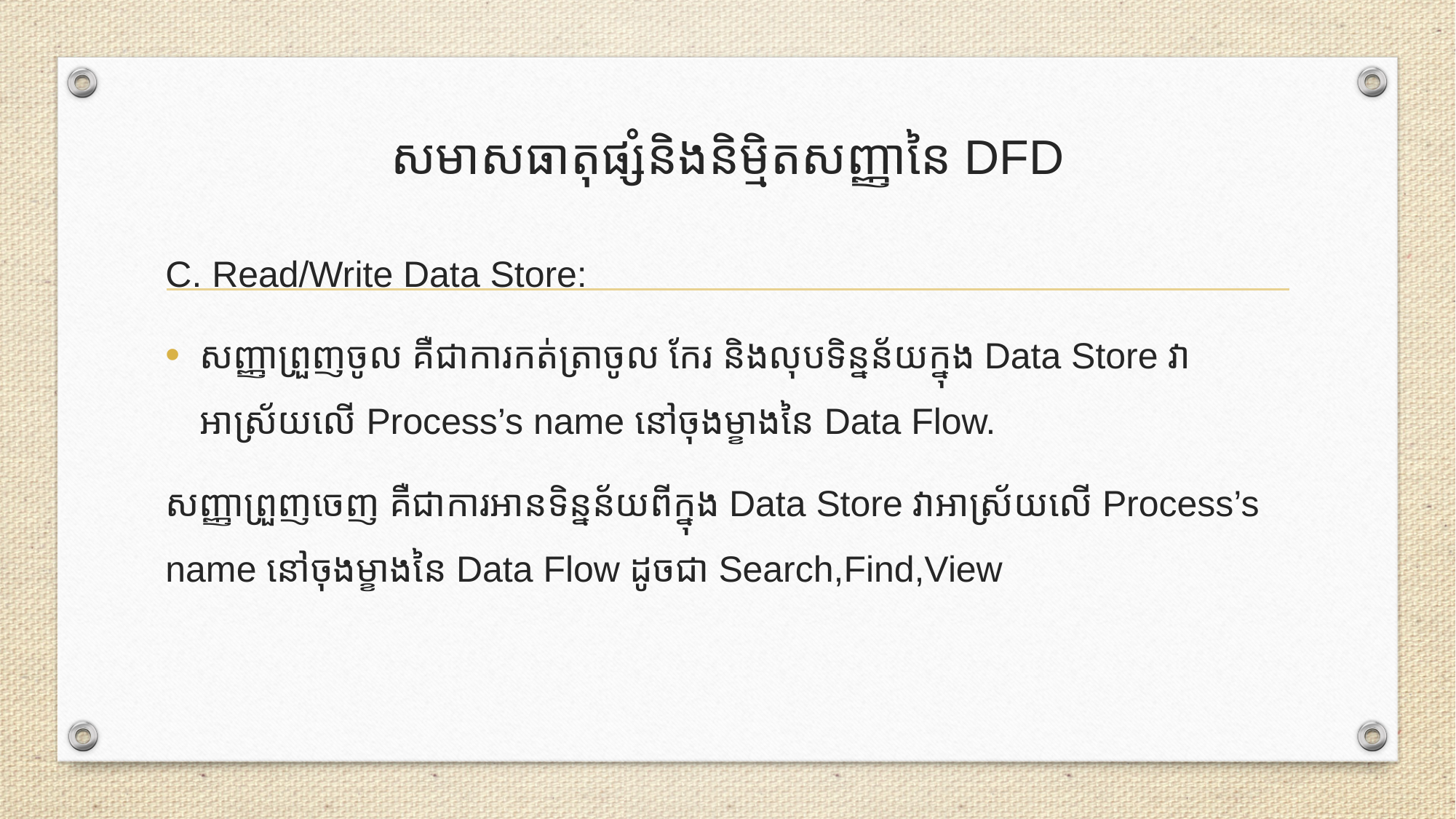

# សមាសធាតុផ្សំនិងនិម្មិតសញ្ញានៃ DFD
C. Read/Write Data Store:
សញ្ញាព្រួញចូល គឺជាការកត់ត្រាចូល កែរ និងលុបទិន្នន័យក្នុង Data Store វាអាស្រ័យលើ Process’s name នៅចុងម្ខាងនៃ Data Flow.
សញ្ញាព្រួញចេញ គឺជាការអានទិន្នន័យពីក្នុង Data Store វាអាស្រ័យលើ Process’s name នៅចុងម្ខាងនៃ Data Flow ដូចជា​ Search,Find,View